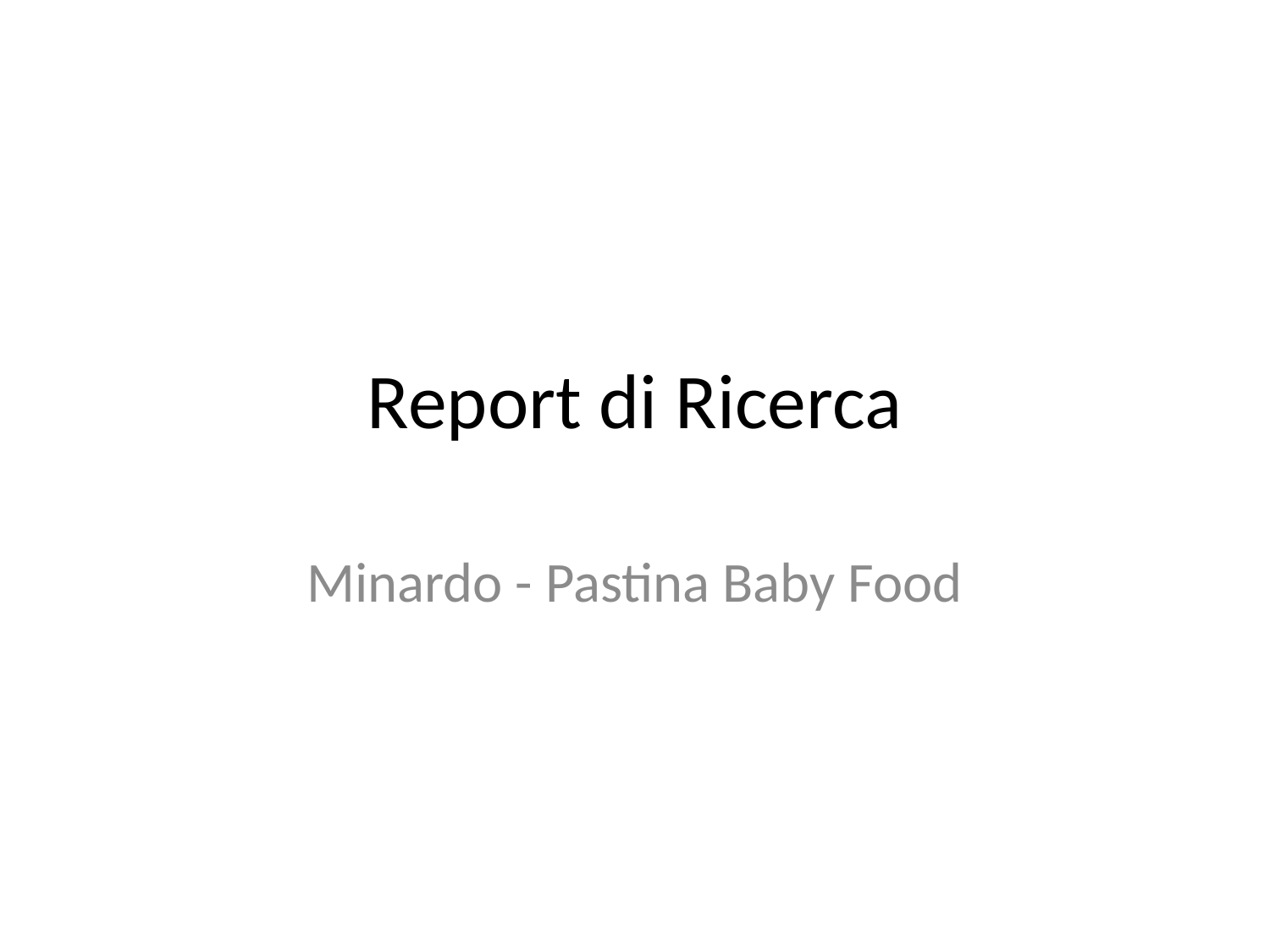

# Report di Ricerca
Minardo - Pastina Baby Food